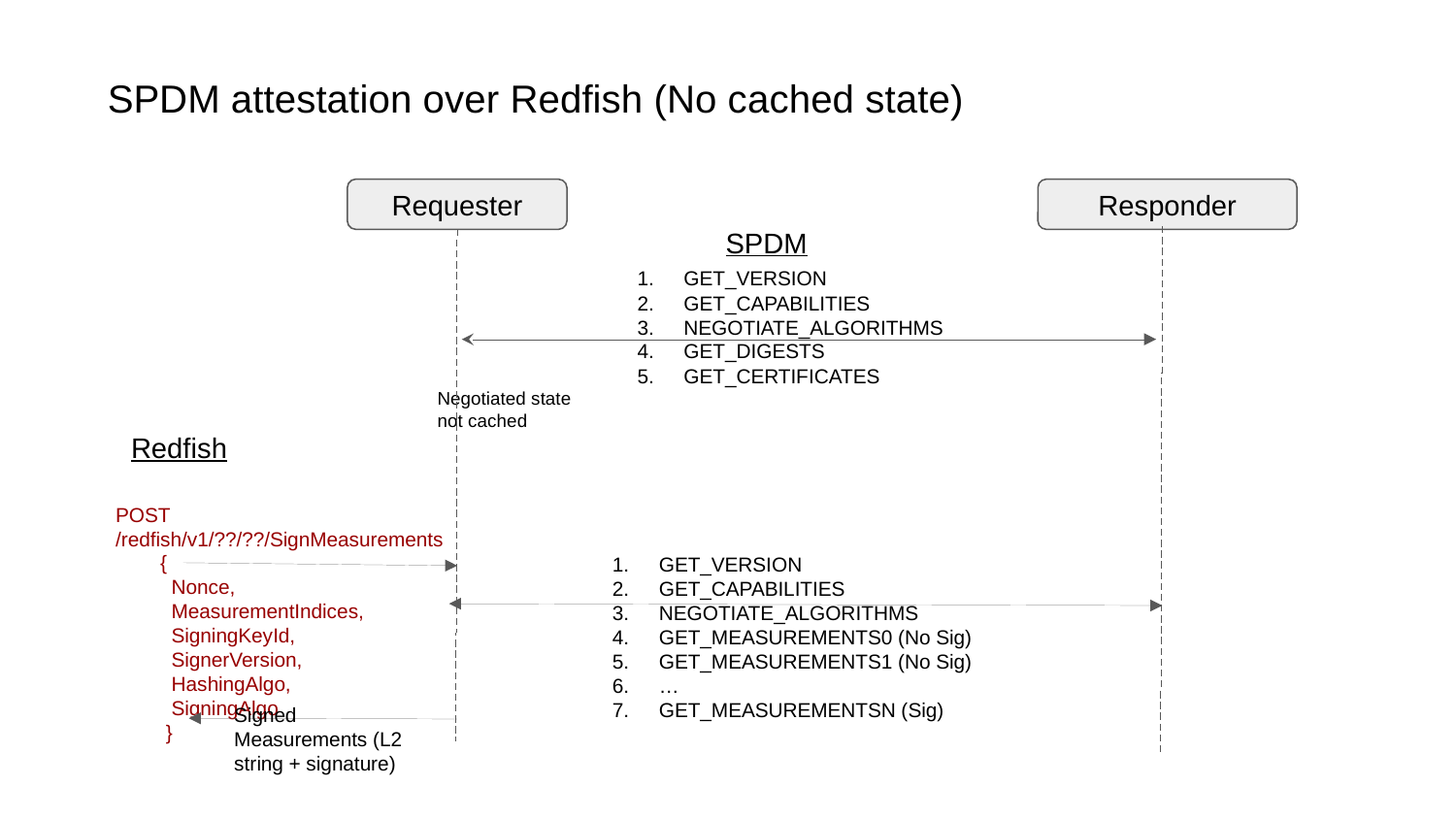

SPDM attestation over Redfish (No cached state)
Responder

Requester

SPDM

GET_VERSION
GET_CAPABILITIES
NEGOTIATE_ALGORITHMS
GET_DIGESTS
GET_CERTIFICATES

Negotiated state not cached
Redfish
POST /redfish/v1/??/??/SignMeasurements
        {
          Nonce,
          MeasurementIndices,
          SigningKeyId,
          SignerVersion,
          HashingAlgo,
          SigningAlgo
         }

GET_VERSION
GET_CAPABILITIES
NEGOTIATE_ALGORITHMS
GET_MEASUREMENTS0 (No Sig)
GET_MEASUREMENTS1 (No Sig)
…
GET_MEASUREMENTSN (Sig)

Signed Measurements (L2 string + signature)